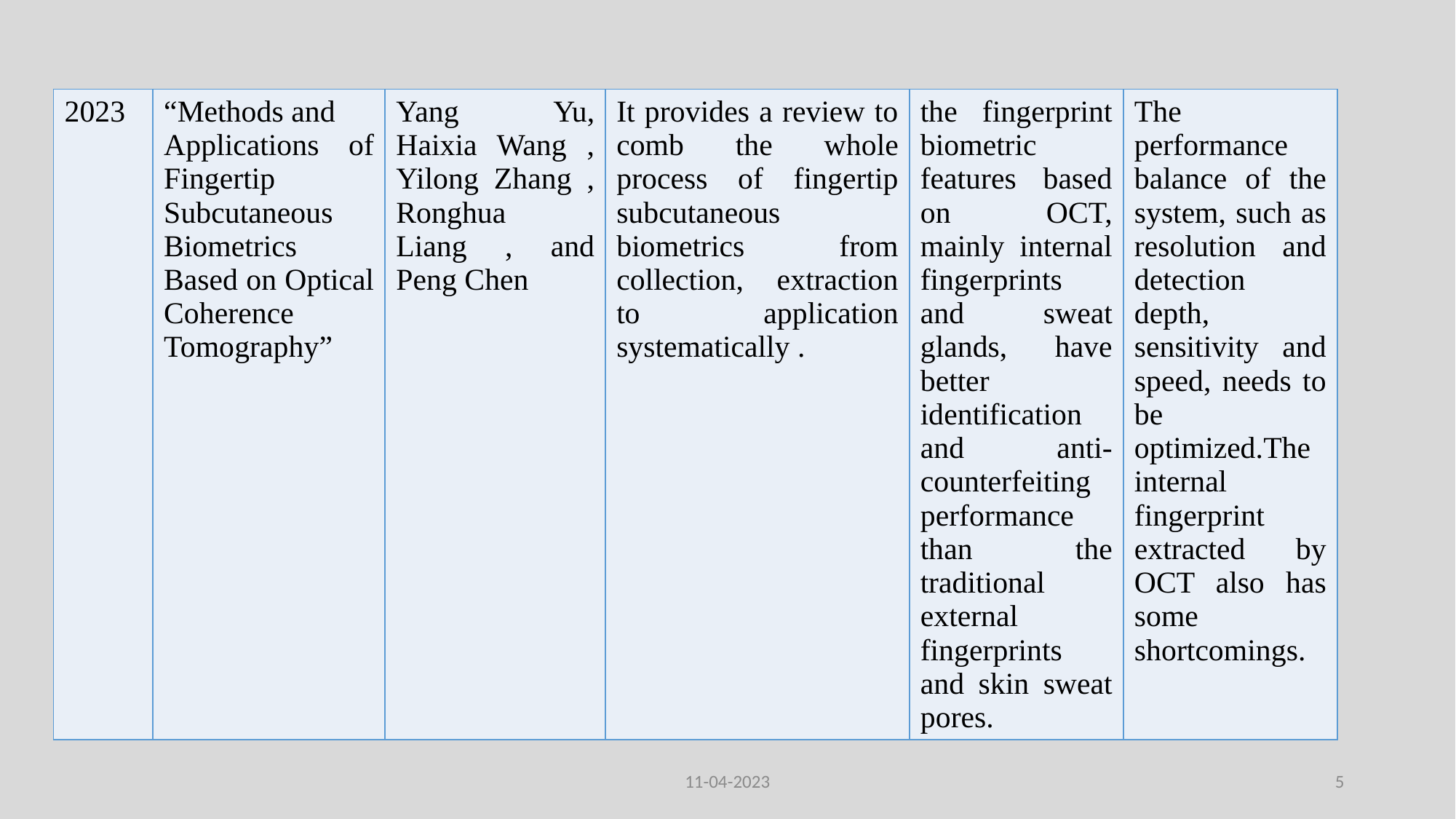

| 2023 | “Methods and Applications of Fingertip Subcutaneous Biometrics Based on Optical Coherence Tomography” | Yang Yu, Haixia Wang , Yilong Zhang , Ronghua Liang , and Peng Chen | It provides a review to comb the whole process of fingertip subcutaneous biometrics from collection, extraction to application systematically . | the fingerprint biometric features based on OCT, mainly internal fingerprints and sweat glands, have better identification and anti-counterfeiting performance than the traditional external fingerprints and skin sweat pores. | The performance balance of the system, such as resolution and detection depth, sensitivity and speed, needs to be optimized.The internal fingerprint extracted by OCT also has some shortcomings. |
| --- | --- | --- | --- | --- | --- |
11-04-2023
5